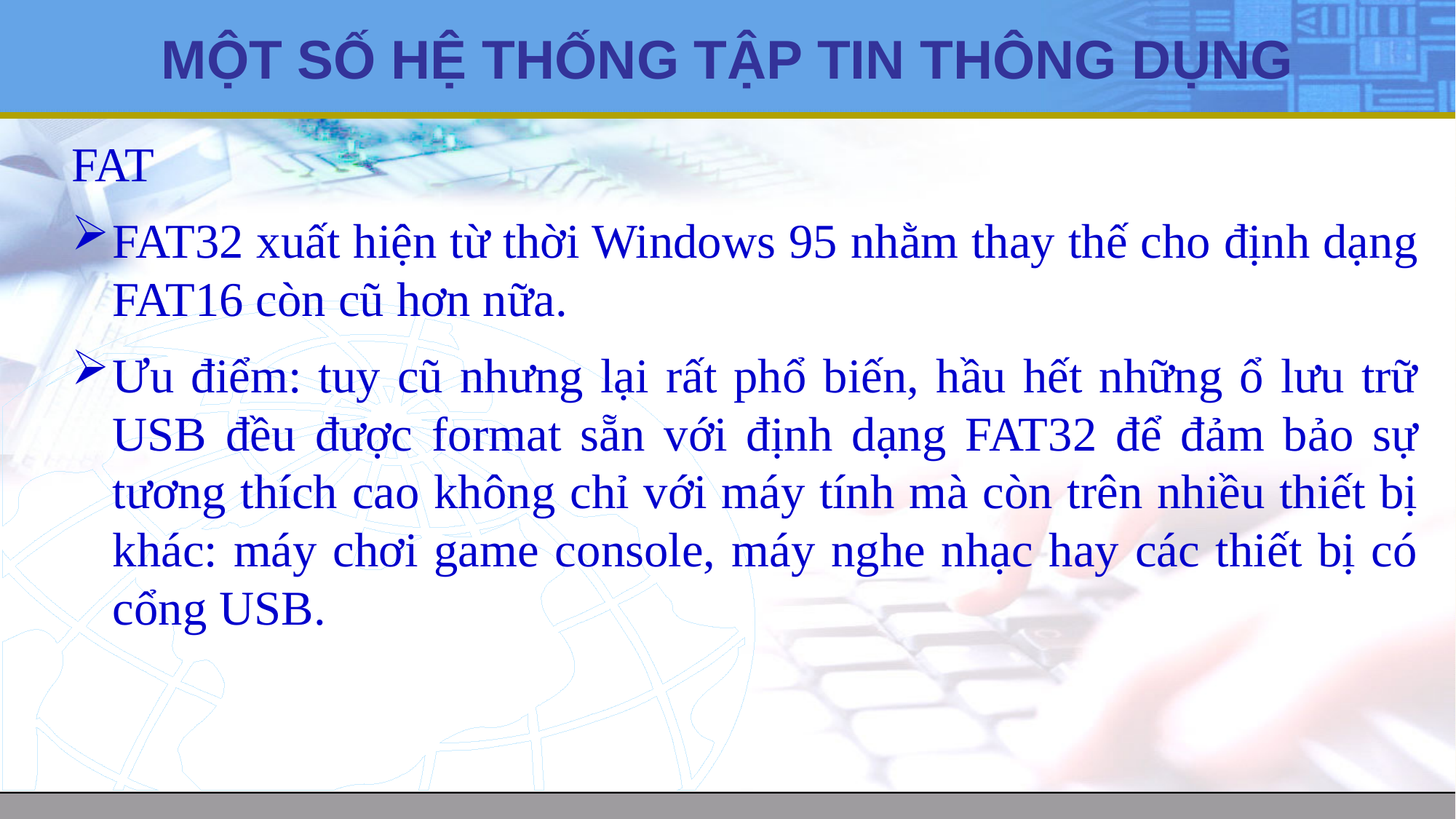

# MỘT SỐ HỆ THỐNG TẬP TIN THÔNG DỤNG
FAT
FAT32 xuất hiện từ thời Windows 95 nhằm thay thế cho định dạng FAT16 còn cũ hơn nữa.
Ưu điểm: tuy cũ nhưng lại rất phổ biến, hầu hết những ổ lưu trữ USB đều được format sẵn với định dạng FAT32 để đảm bảo sự tương thích cao không chỉ với máy tính mà còn trên nhiều thiết bị khác: máy chơi game console, máy nghe nhạc hay các thiết bị có cổng USB.